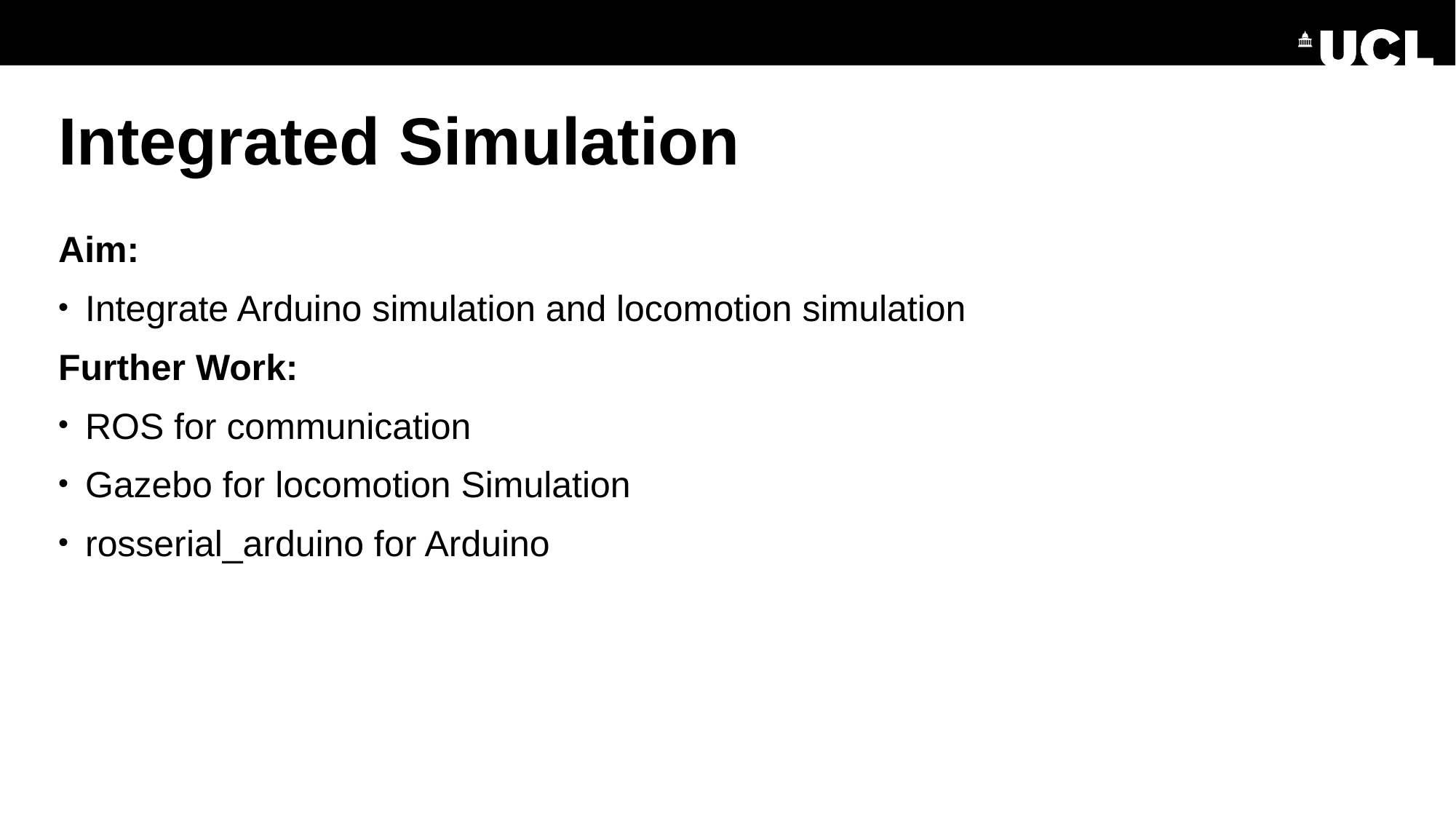

# Integrated Simulation
Aim:
Integrate Arduino simulation and locomotion simulation
Further Work:
ROS for communication
Gazebo for locomotion Simulation
rosserial_arduino for Arduino